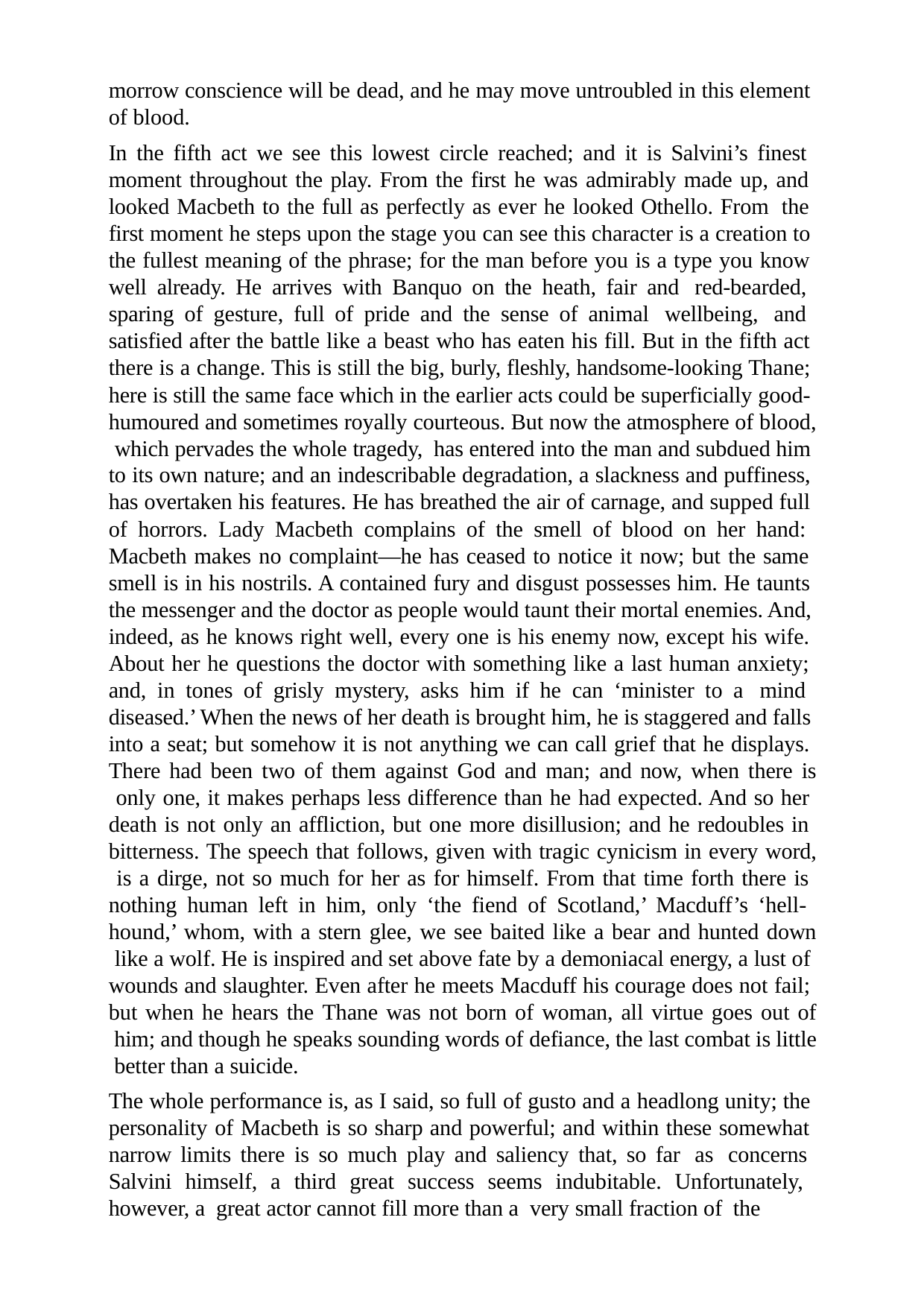

morrow conscience will be dead, and he may move untroubled in this element  of blood.
In the fifth act we see this lowest circle reached; and it is Salvini’s finest  moment throughout the play. From the first he was admirably made up, and  looked Macbeth to the full as perfectly as ever he looked Othello. From the  first moment he steps upon the stage you can see this character is a creation to  the fullest meaning of the phrase; for the man before you is a type you know  well already. He arrives with Banquo on the heath, fair and red-bearded,  sparing of gesture, full of pride and the sense of animal wellbeing, and  satisfied after the battle like a beast who has eaten his fill. But in the fifth act  there is a change. This is still the big, burly, fleshly, handsome-looking Thane;  here is still the same face which in the earlier acts could be superficially good-  humoured and sometimes royally courteous. But now the atmosphere of blood,  which pervades the whole tragedy, has entered into the man and subdued him  to its own nature; and an indescribable degradation, a slackness and puffiness,  has overtaken his features. He has breathed the air of carnage, and supped full  of horrors. Lady Macbeth complains of the smell of blood on her hand:  Macbeth makes no complaint—he has ceased to notice it now; but the same  smell is in his nostrils. A contained fury and disgust possesses him. He taunts  the messenger and the doctor as people would taunt their mortal enemies. And,  indeed, as he knows right well, every one is his enemy now, except his wife.  About her he questions the doctor with something like a last human anxiety;  and, in tones of grisly mystery, asks him if he can ‘minister to a mind  diseased.’ When the news of her death is brought him, he is staggered and falls  into a seat; but somehow it is not anything we can call grief that he displays.  There had been two of them against God and man; and now, when there is  only one, it makes perhaps less difference than he had expected. And so her  death is not only an affliction, but one more disillusion; and he redoubles in  bitterness. The speech that follows, given with tragic cynicism in every word,  is a dirge, not so much for her as for himself. From that time forth there is  nothing human left in him, only ‘the fiend of Scotland,’ Macduff’s ‘hell-  hound,’ whom, with a stern glee, we see baited like a bear and hunted down  like a wolf. He is inspired and set above fate by a demoniacal energy, a lust of  wounds and slaughter. Even after he meets Macduff his courage does not fail;  but when he hears the Thane was not born of woman, all virtue goes out of  him; and though he speaks sounding words of defiance, the last combat is little  better than a suicide.
The whole performance is, as I said, so full of gusto and a headlong unity; the  personality of Macbeth is so sharp and powerful; and within these somewhat  narrow limits there is so much play and saliency that, so far as concerns  Salvini himself, a third great success seems indubitable. Unfortunately,  however, a great actor cannot fill more than a very small fraction of the